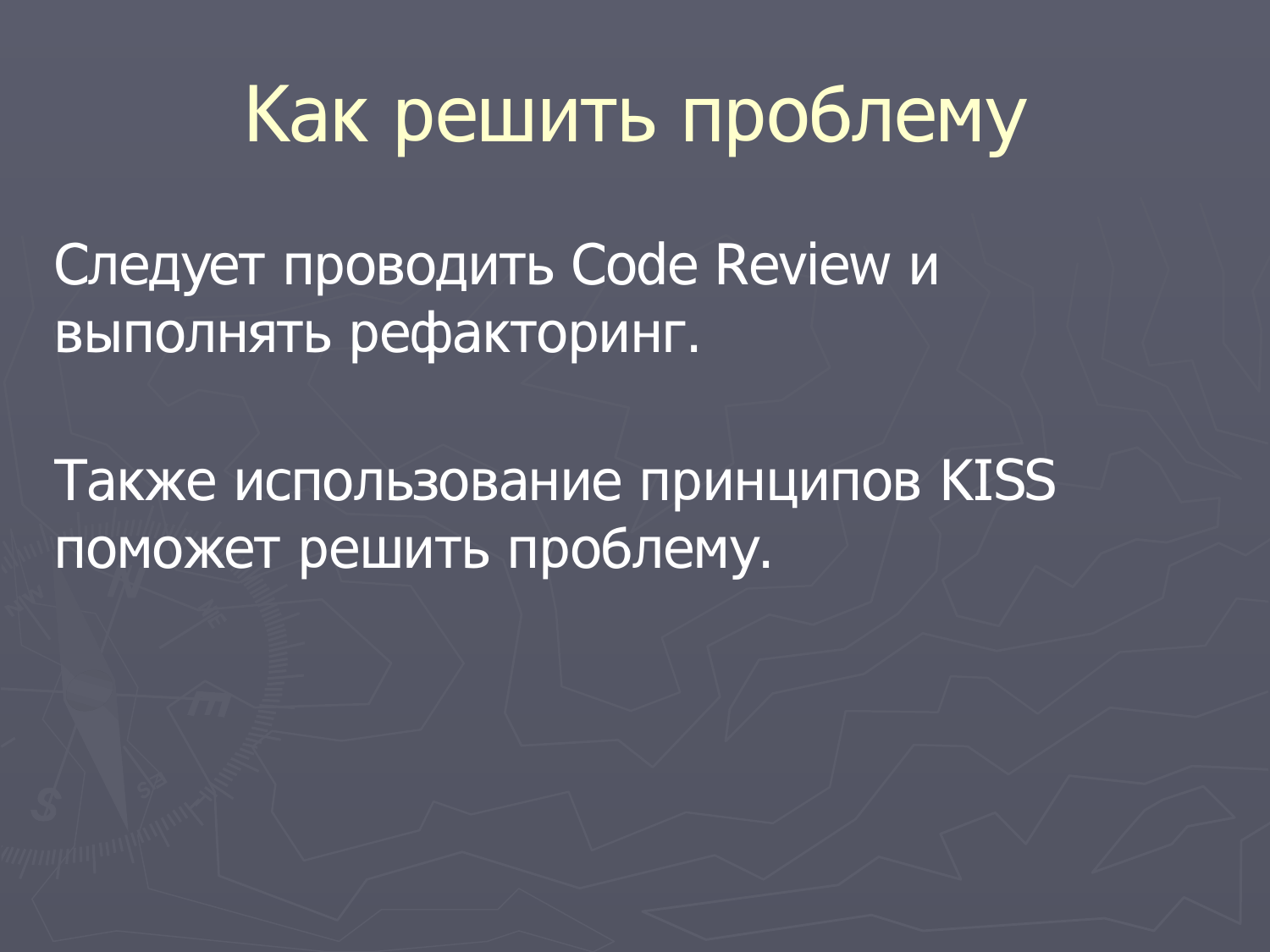

# Как решить проблему
Следует проводить Code Review и выполнять рефакторинг.

Также использование принципов KISS поможет решить проблему.